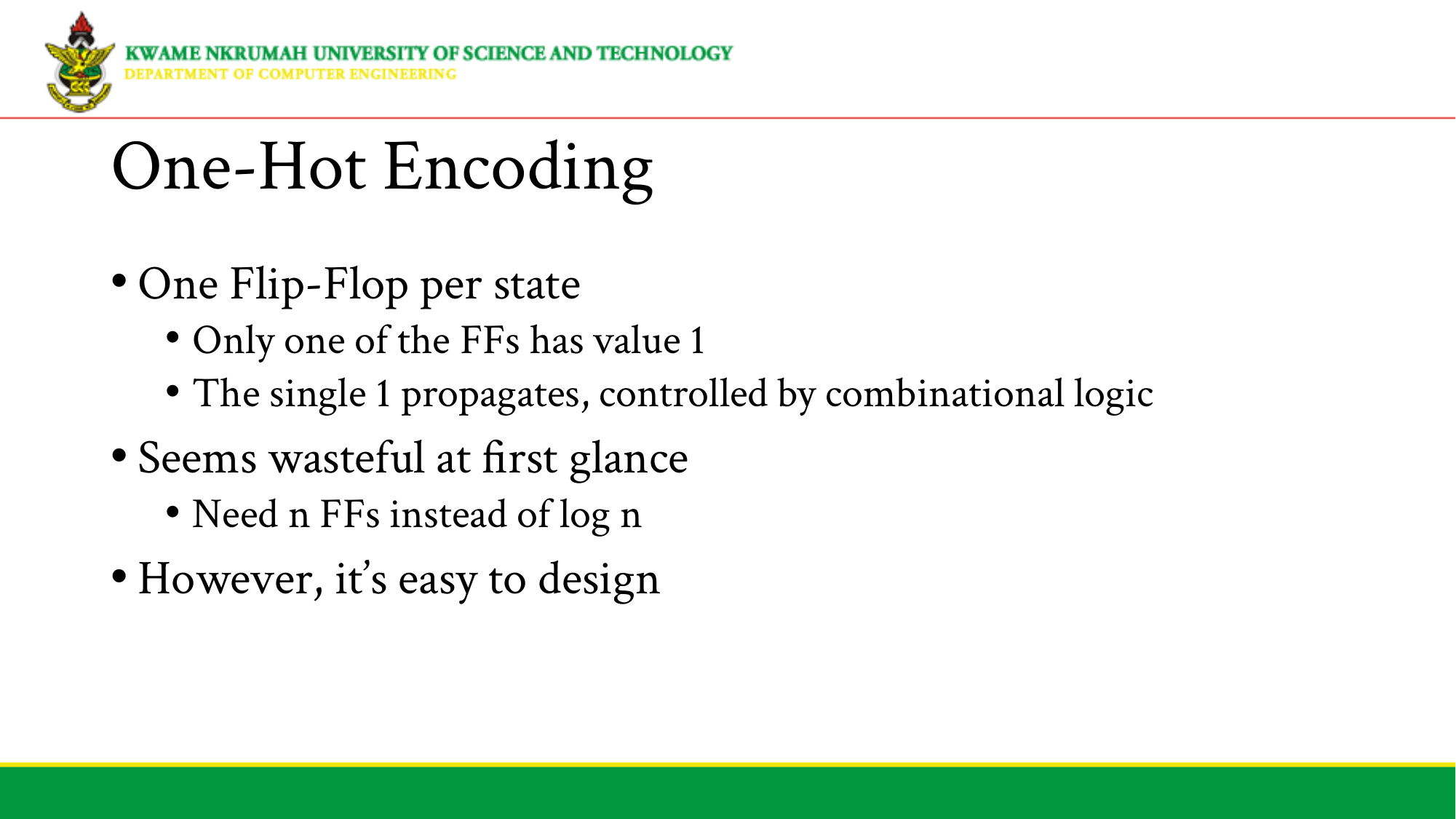

# One-Hot Encoding
One Flip-Flop per state
Only one of the FFs has value 1
The single 1 propagates, controlled by combinational logic
Seems wasteful at first glance
Need n FFs instead of log n
However, it’s easy to design